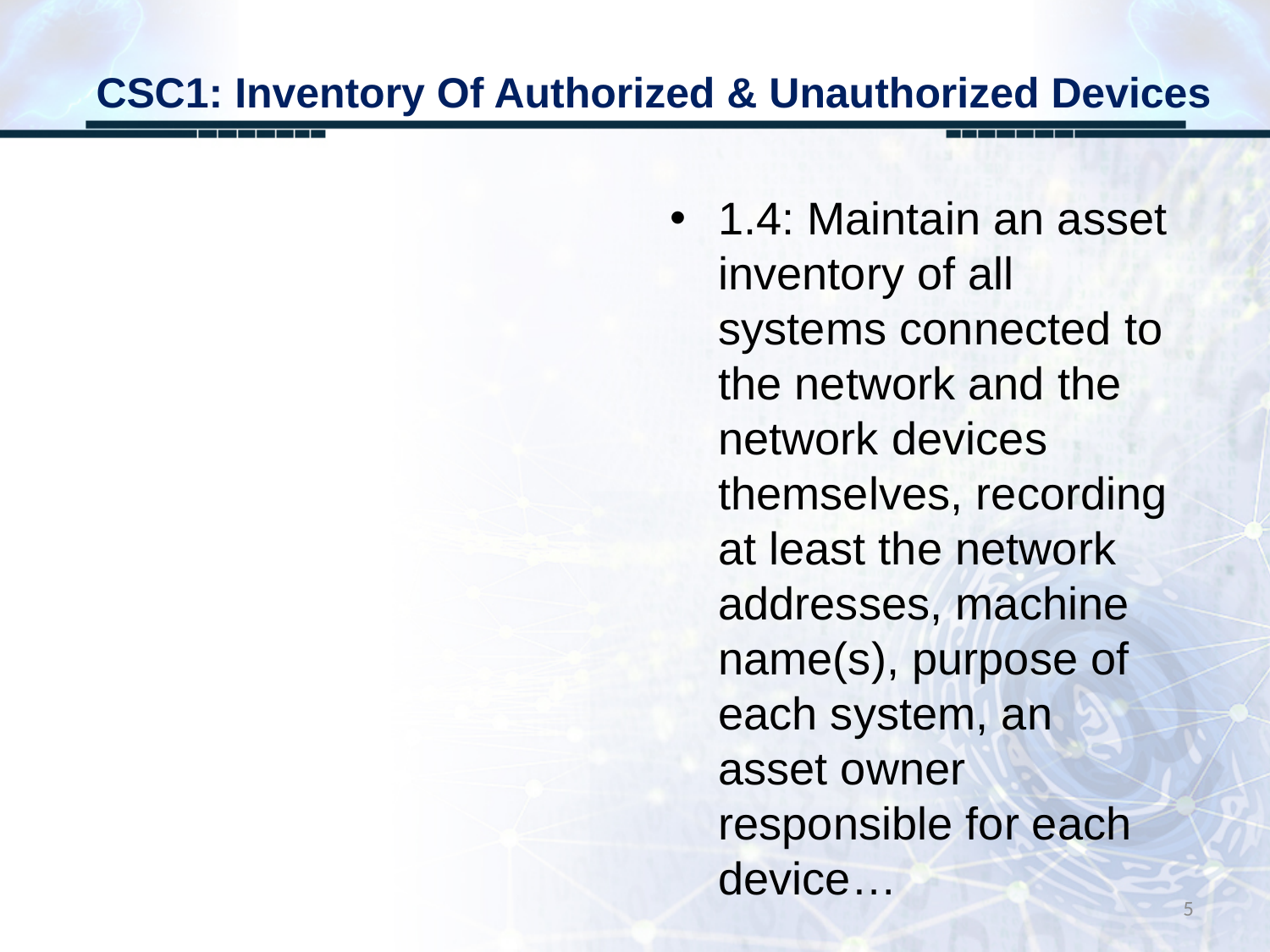

# CSC1: Inventory Of Authorized & Unauthorized Devices
1.4: Maintain an asset inventory of all systems connected to the network and the network devices themselves, recording at least the network addresses, machine name(s), purpose of each system, an asset owner responsible for each device…
5